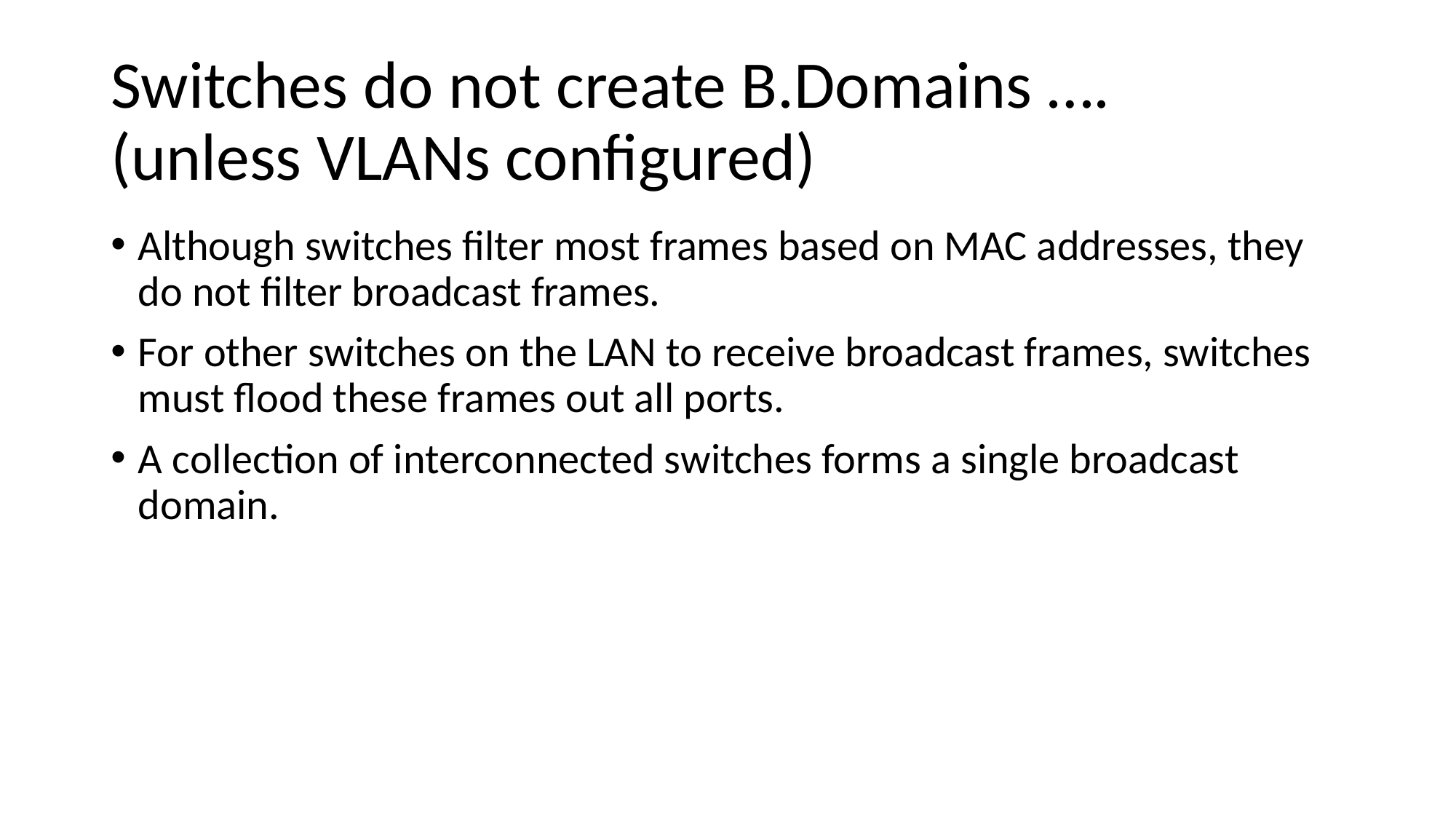

# Switches do not create B.Domains …. (unless VLANs configured)
Although switches filter most frames based on MAC addresses, they do not filter broadcast frames.
For other switches on the LAN to receive broadcast frames, switches must flood these frames out all ports.
A collection of interconnected switches forms a single broadcast domain.